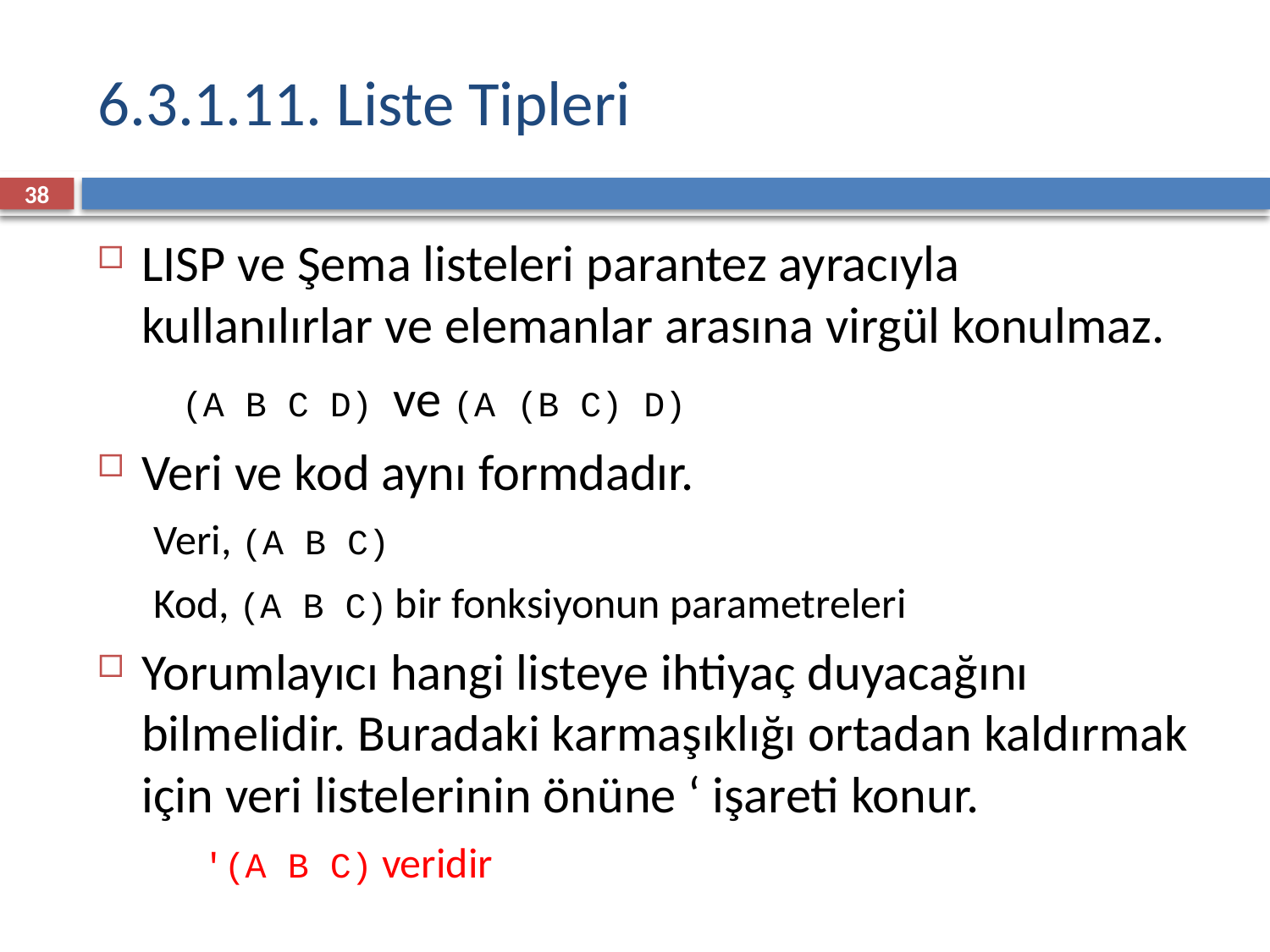

# 6.3.1.11. Liste Tipleri
38
LISP ve Şema listeleri parantez ayracıyla kullanılırlar ve elemanlar arasına virgül konulmaz.
    (A B C D) ve (A (B C) D)
Veri ve kod aynı formdadır.
       Veri, (A B C)
       Kod, (A B C) bir fonksiyonun parametreleri
Yorumlayıcı hangi listeye ihtiyaç duyacağını bilmelidir. Buradaki karmaşıklığı ortadan kaldırmak için veri listelerinin önüne ‘ işareti konur.
     ′(A B C) veridir